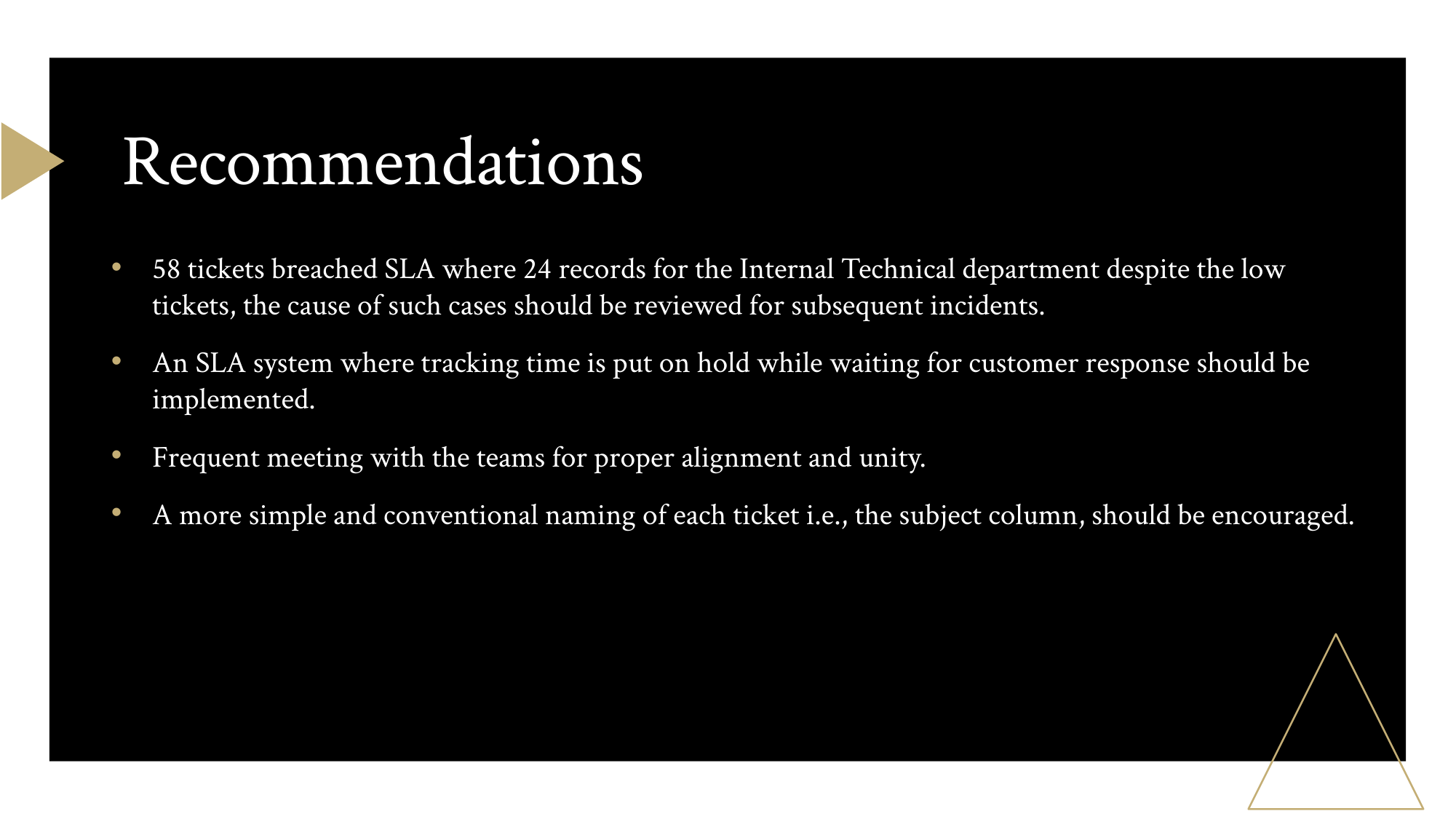

# Recommendations
58 tickets breached SLA where 24 records for the Internal Technical department despite the low tickets, the cause of such cases should be reviewed for subsequent incidents.
An SLA system where tracking time is put on hold while waiting for customer response should be implemented.
Frequent meeting with the teams for proper alignment and unity.
A more simple and conventional naming of each ticket i.e., the subject column, should be encouraged.